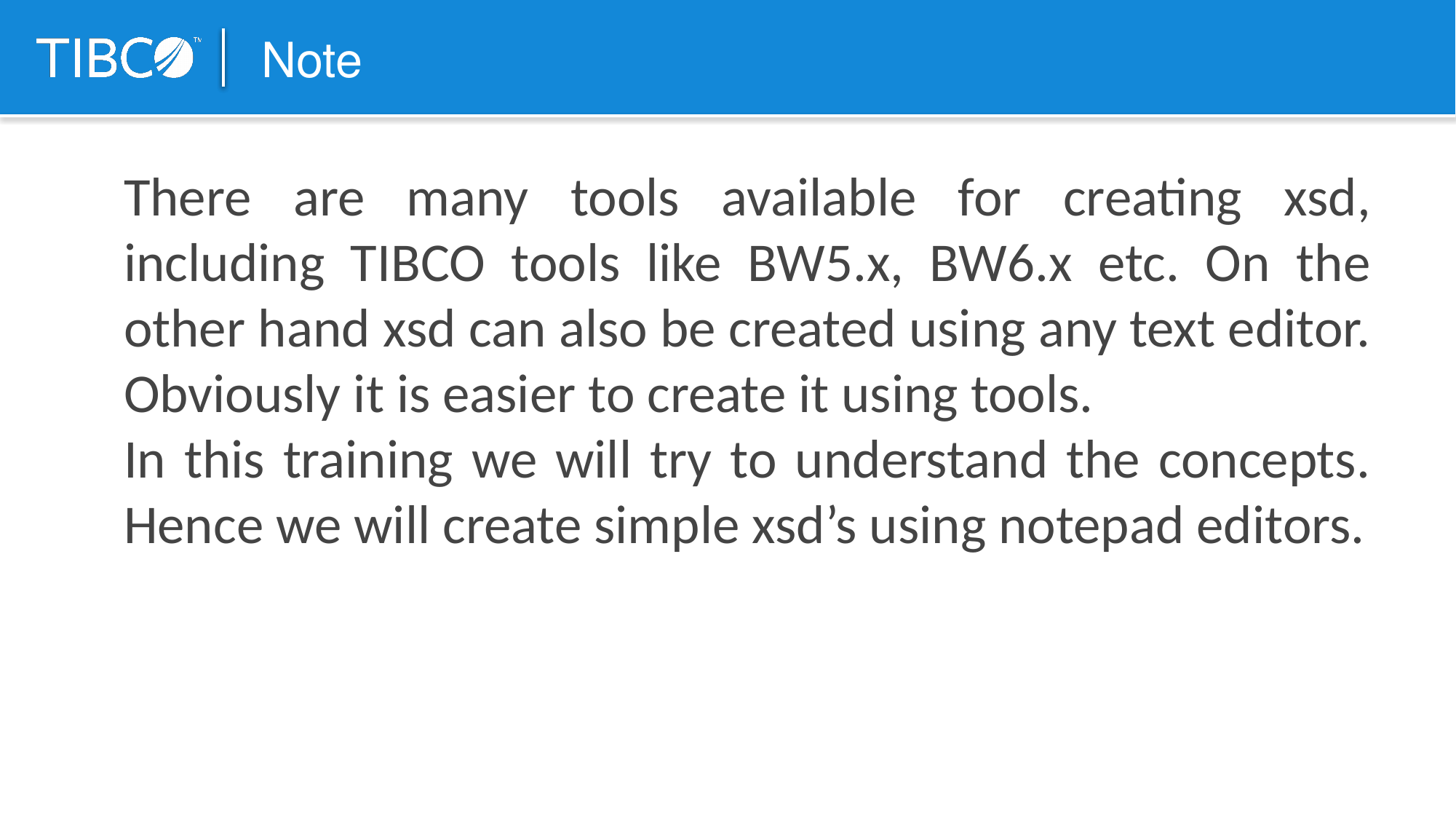

# Note
There are many tools available for creating xsd, including TIBCO tools like BW5.x, BW6.x etc. On the other hand xsd can also be created using any text editor. Obviously it is easier to create it using tools.
In this training we will try to understand the concepts. Hence we will create simple xsd’s using notepad editors.